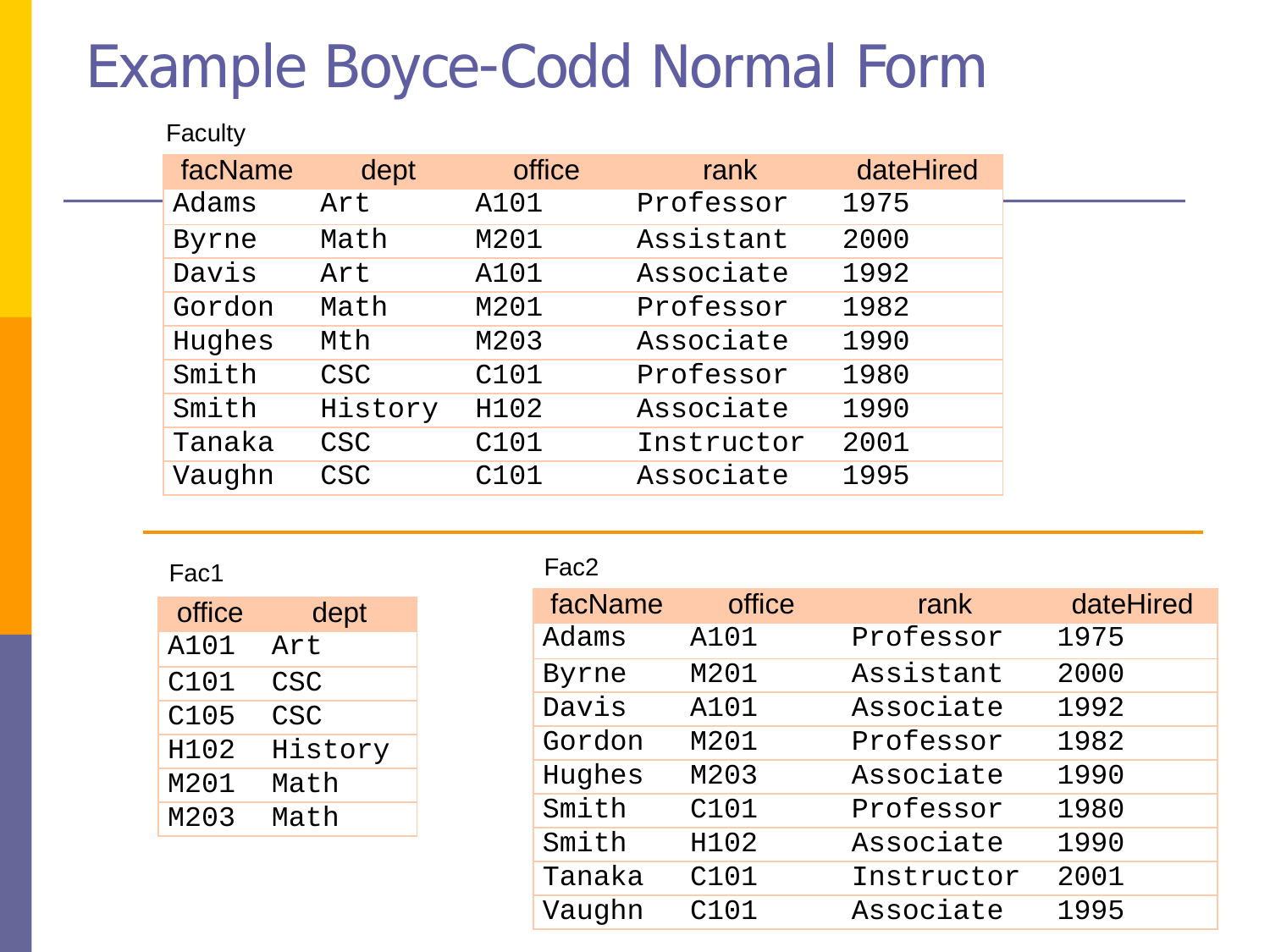

# Example Boyce-Codd Normal Form
Faculty
| facName | dept | office | rank | dateHired |
| --- | --- | --- | --- | --- |
| Adams | Art | A101 | Professor | 1975 |
| Byrne | Math | M201 | Assistant | 2000 |
| Davis | Art | A101 | Associate | 1992 |
| Gordon | Math | M201 | Professor | 1982 |
| Hughes | Mth | M203 | Associate | 1990 |
| Smith | CSC | C101 | Professor | 1980 |
| Smith | History | H102 | Associate | 1990 |
| Tanaka | CSC | C101 | Instructor | 2001 |
| Vaughn | CSC | C101 | Associate | 1995 |
Fac2
Fac1
| facName | office | rank | dateHired |
| --- | --- | --- | --- |
| Adams | A101 | Professor | 1975 |
| Byrne | M201 | Assistant | 2000 |
| Davis | A101 | Associate | 1992 |
| Gordon | M201 | Professor | 1982 |
| Hughes | M203 | Associate | 1990 |
| Smith | C101 | Professor | 1980 |
| Smith | H102 | Associate | 1990 |
| Tanaka | C101 | Instructor | 2001 |
| Vaughn | C101 | Associate | 1995 |
| office | dept |
| --- | --- |
| A101 | Art |
| C101 | CSC |
| C105 | CSC |
| H102 | History |
| M201 | Math |
| M203 | Math |